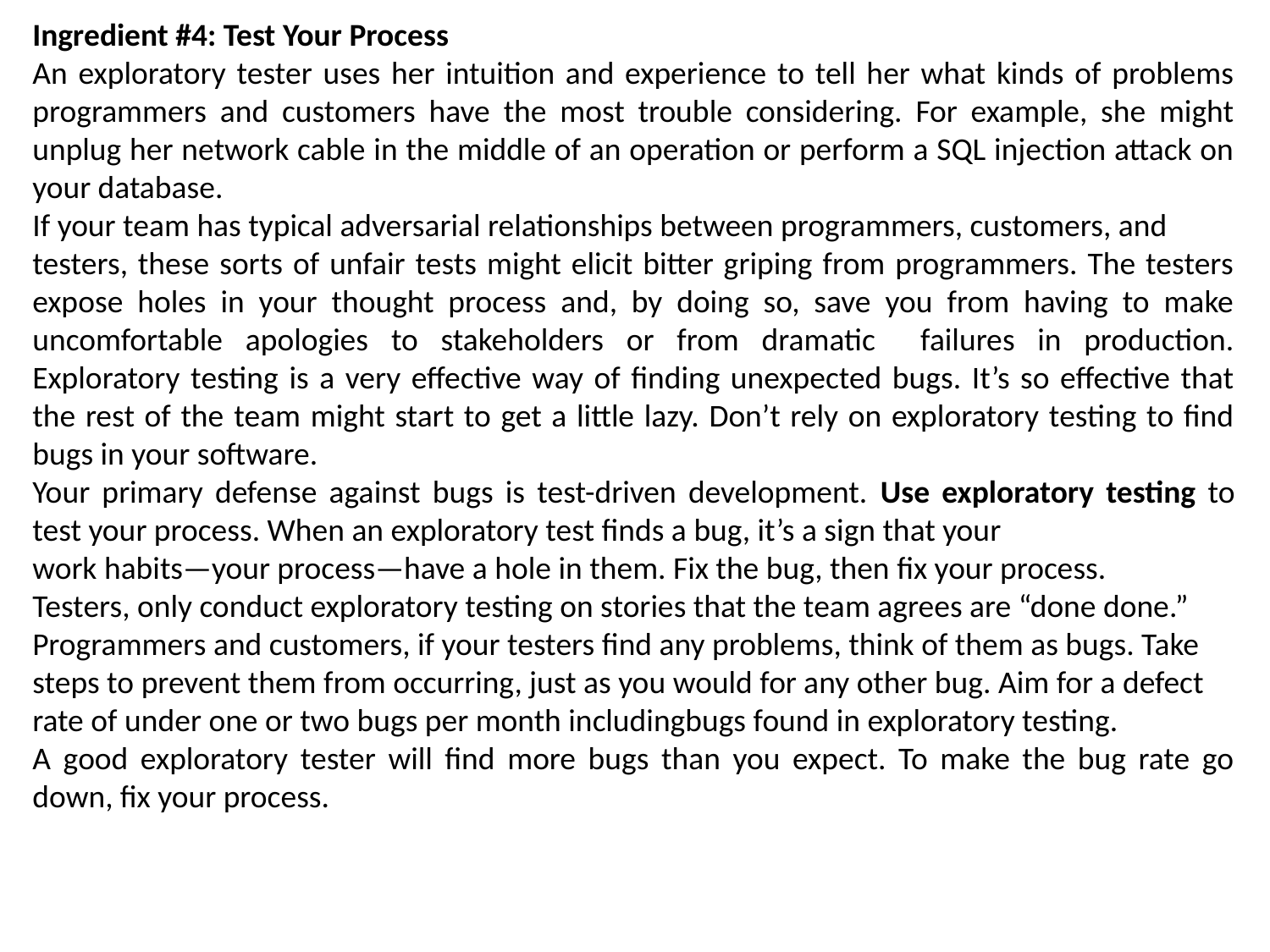

Ingredient #4: Test Your Process
An exploratory tester uses her intuition and experience to tell her what kinds of problems programmers and customers have the most trouble considering. For example, she might unplug her network cable in the middle of an operation or perform a SQL injection attack on your database.
If your team has typical adversarial relationships between programmers, customers, and
testers, these sorts of unfair tests might elicit bitter griping from programmers. The testers expose holes in your thought process and, by doing so, save you from having to make uncomfortable apologies to stakeholders or from dramatic  failures in production. Exploratory testing is a very effective way of finding unexpected bugs. It’s so effective that the rest of the team might start to get a little lazy. Don’t rely on exploratory testing to find bugs in your software.
Your primary defense against bugs is test-driven development. Use exploratory testing to test your process. When an exploratory test finds a bug, it’s a sign that your
work habits—your process—have a hole in them. Fix the bug, then fix your process.
Testers, only conduct exploratory testing on stories that the team agrees are “done done.”
Programmers and customers, if your testers find any problems, think of them as bugs. Take
steps to prevent them from occurring, just as you would for any other bug. Aim for a defect
rate of under one or two bugs per month includingbugs found in exploratory testing.
A good exploratory tester will find more bugs than you expect. To make the bug rate go down, fix your process.